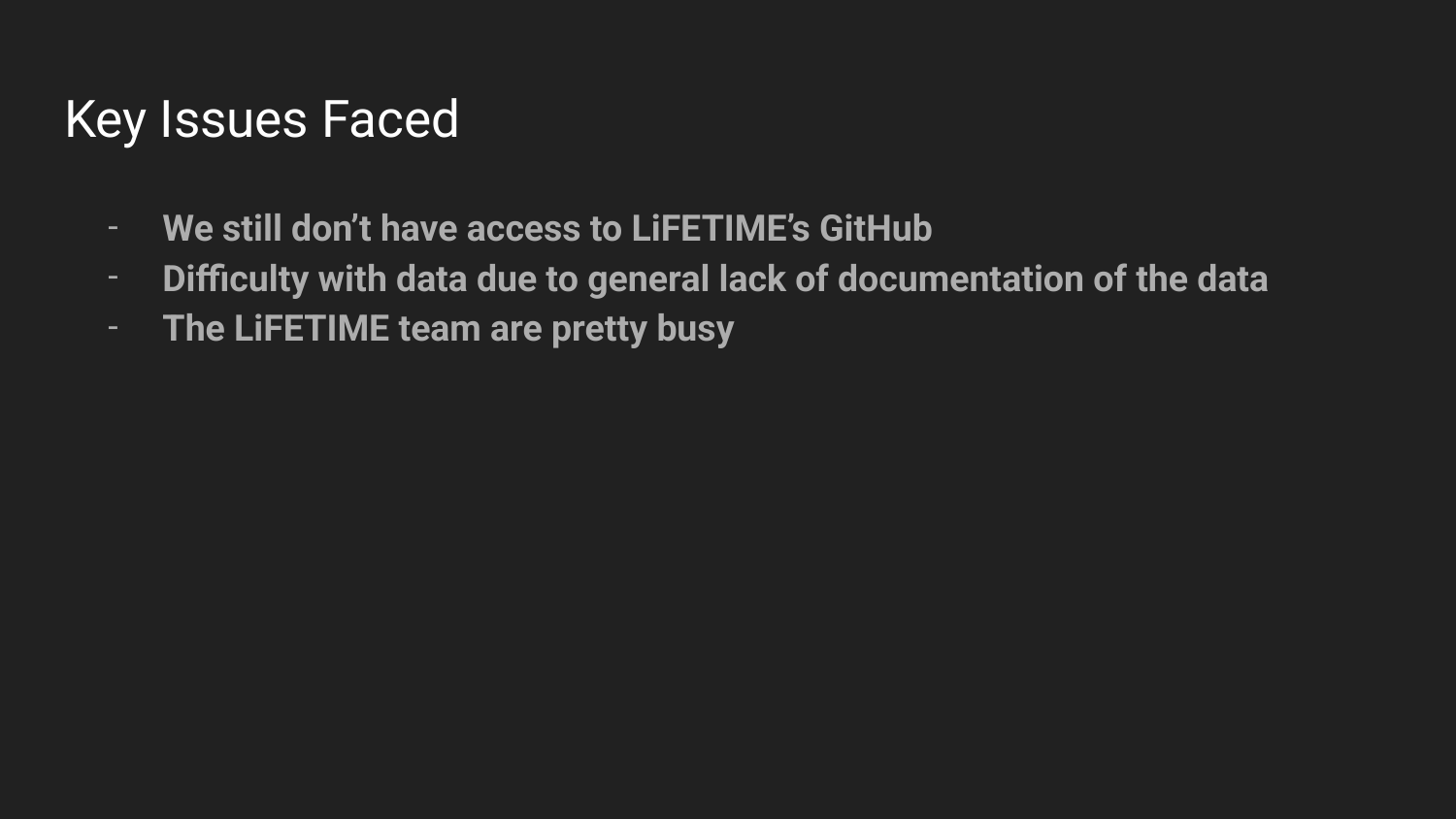

# Key Issues Faced
We still don’t have access to LiFETIME’s GitHub
Difficulty with data due to general lack of documentation of the data
The LiFETIME team are pretty busy